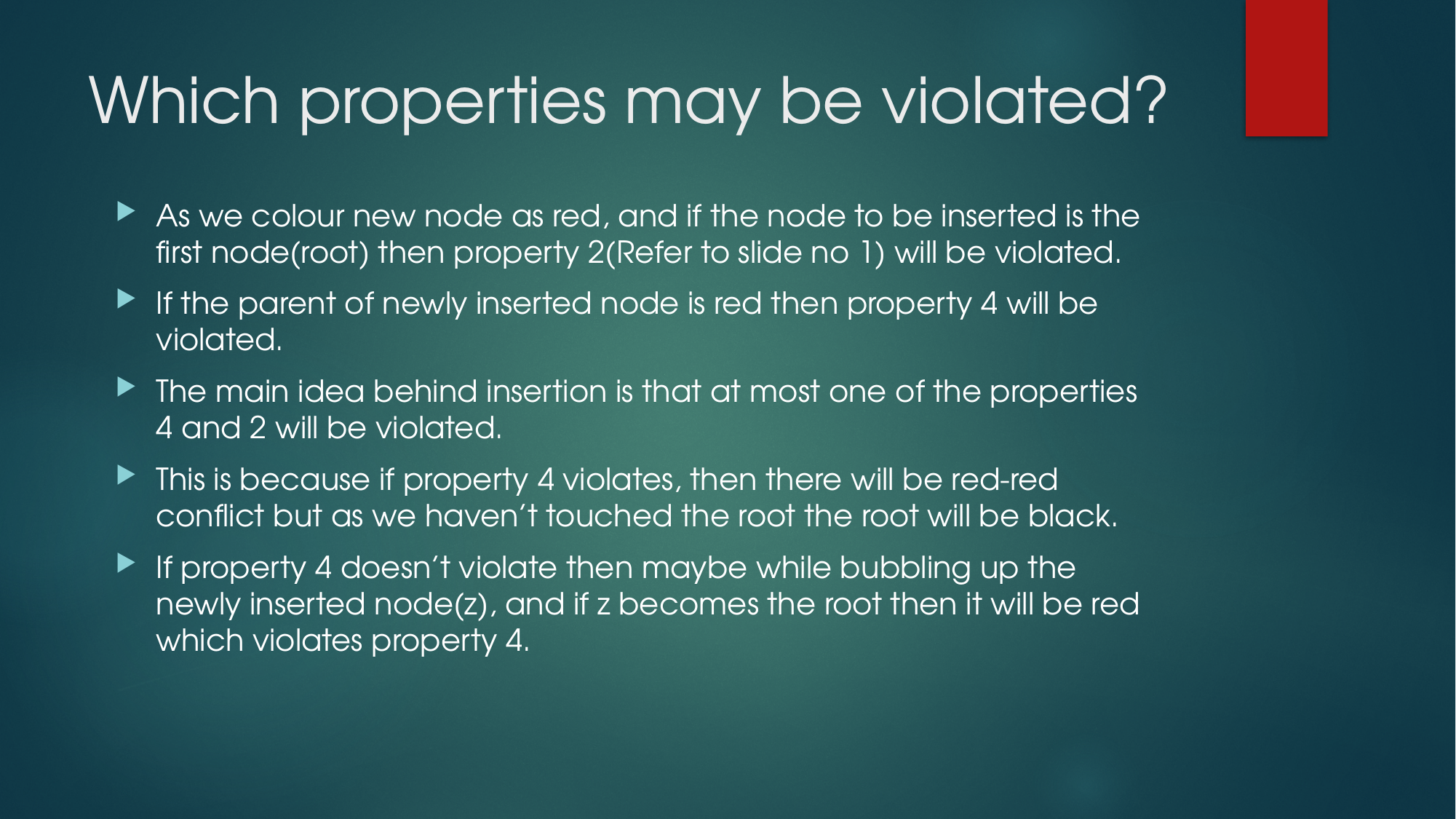

# Which properties may be violated?
As we colour new node as red, and if the node to be inserted is the first node(root) then property 2(Refer to slide no 1) will be violated.
If the parent of newly inserted node is red then property 4 will be violated.
The main idea behind insertion is that at most one of the properties 4 and 2 will be violated.
This is because if property 4 violates, then there will be red-red conflict but as we haven’t touched the root the root will be black.
If property 4 doesn’t violate then maybe while bubbling up the newly inserted node(z), and if z becomes the root then it will be red which violates property 4.